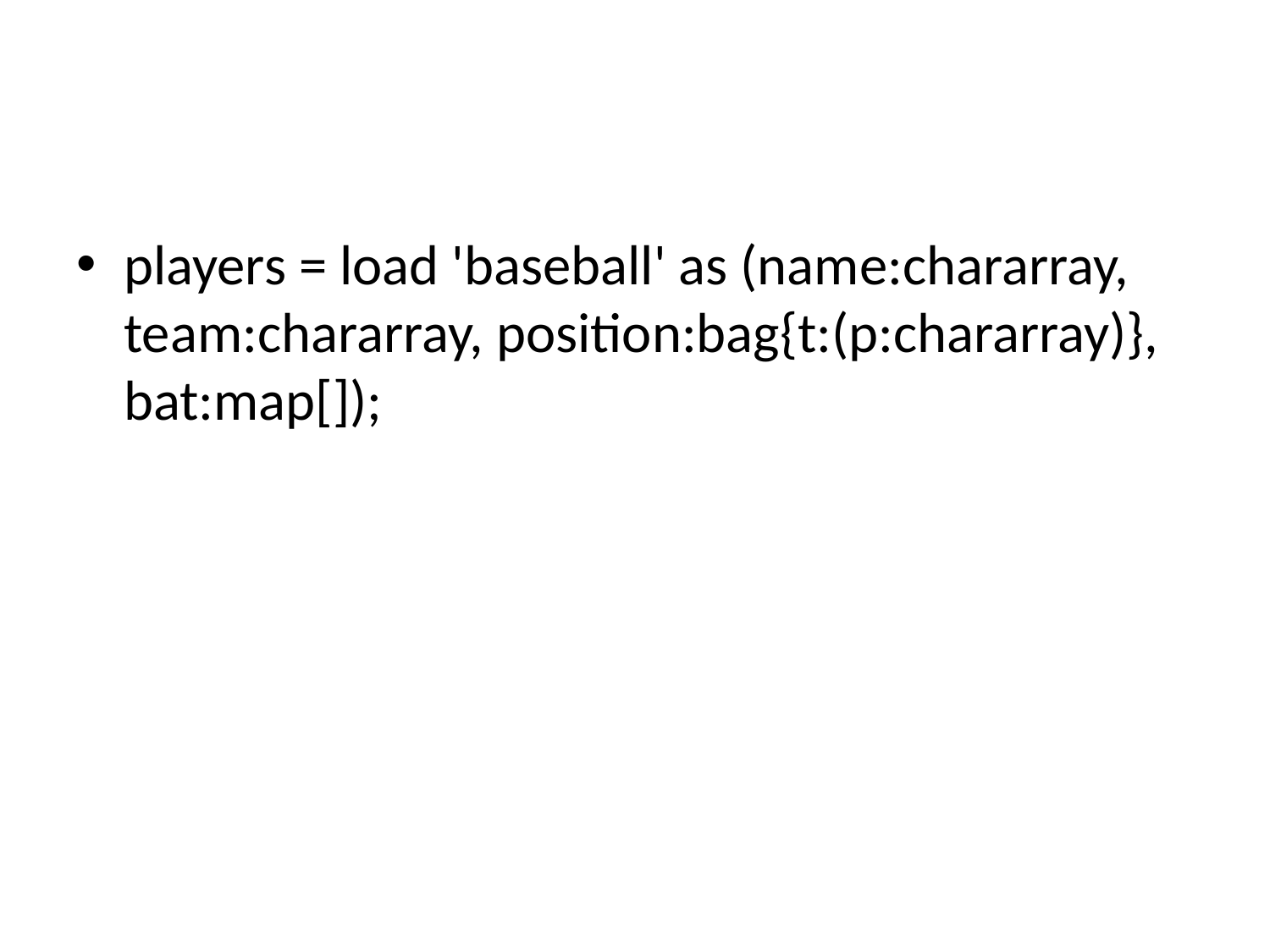

#
players = load 'baseball' as (name:chararray, team:chararray, position:bag{t:(p:chararray)}, bat:map[]);